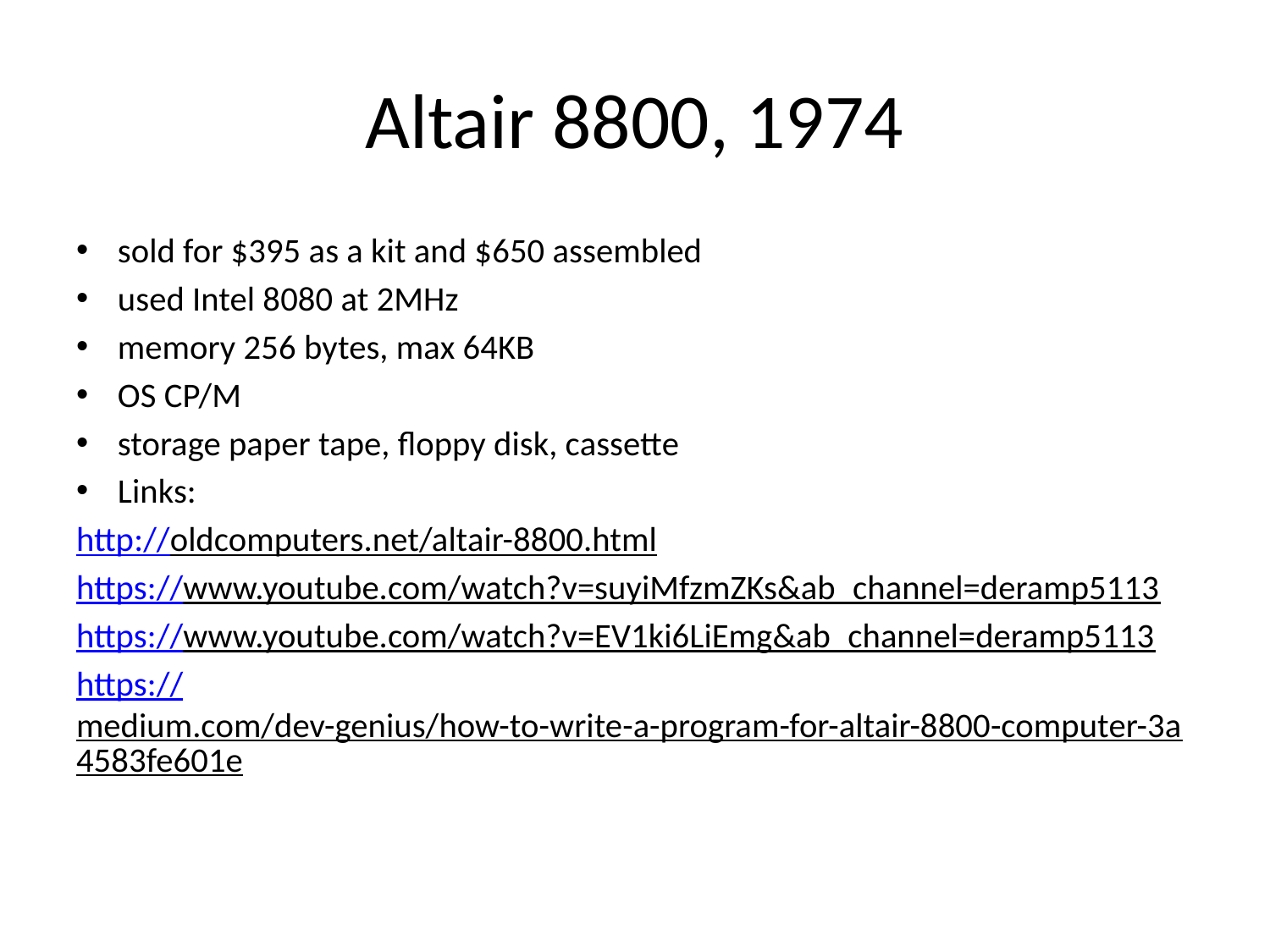

# Altair 8800, 1974
sold for $395 as a kit and $650 assembled
used Intel 8080 at 2MHz
memory 256 bytes, max 64KB
OS CP/M
storage paper tape, floppy disk, cassette
Links:
http://oldcomputers.net/altair-8800.html
https://www.youtube.com/watch?v=suyiMfzmZKs&ab_channel=deramp5113
https://www.youtube.com/watch?v=EV1ki6LiEmg&ab_channel=deramp5113
https://medium.com/dev-genius/how-to-write-a-program-for-altair-8800-computer-3a4583fe601e